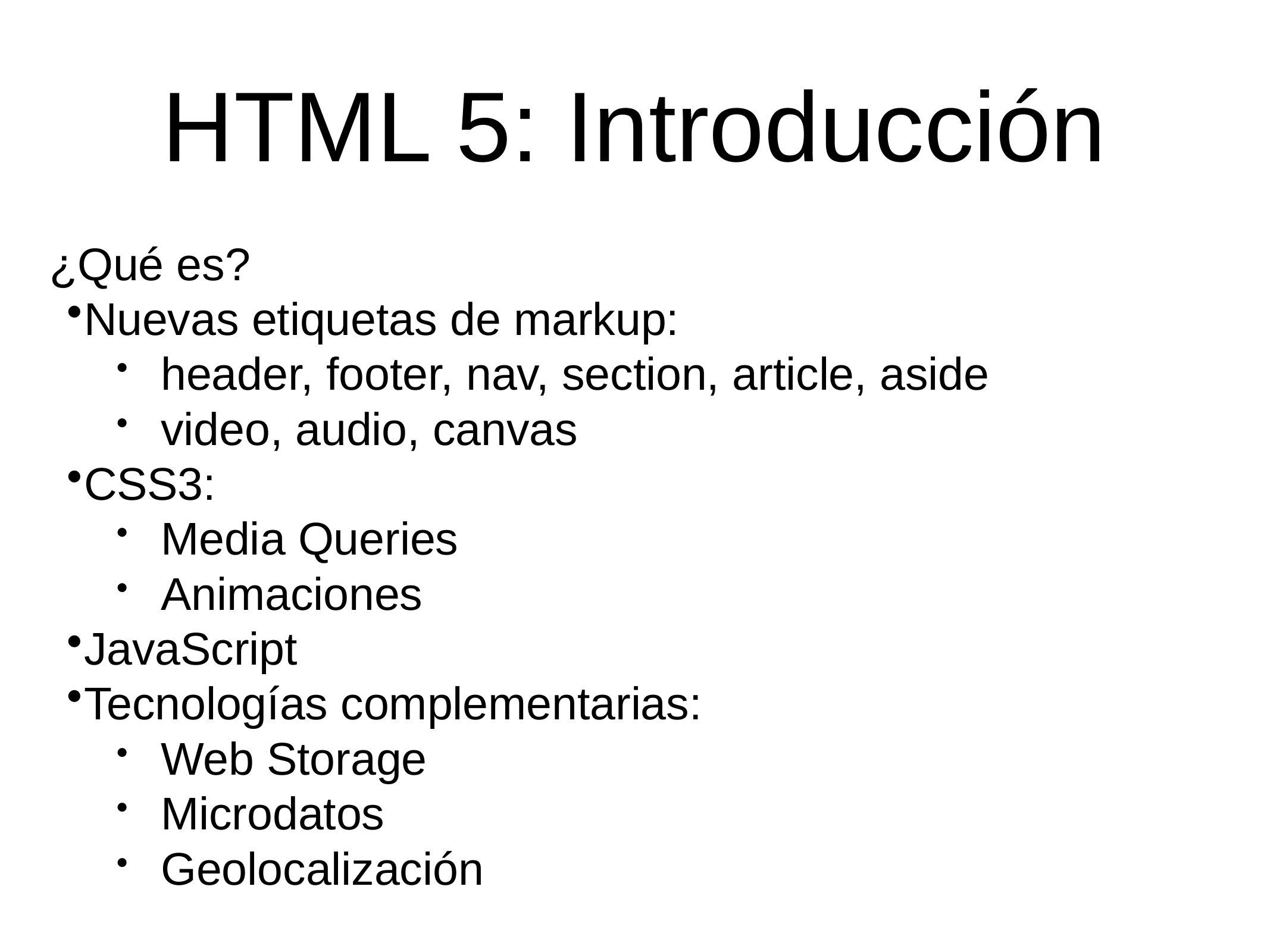

# HTML 5: Introducción
¿Qué es?
Nuevas etiquetas de markup:
header, footer, nav, section, article, aside
video, audio, canvas
CSS3:
Media Queries
Animaciones
JavaScript
Tecnologías complementarias:
Web Storage
Microdatos
Geolocalización